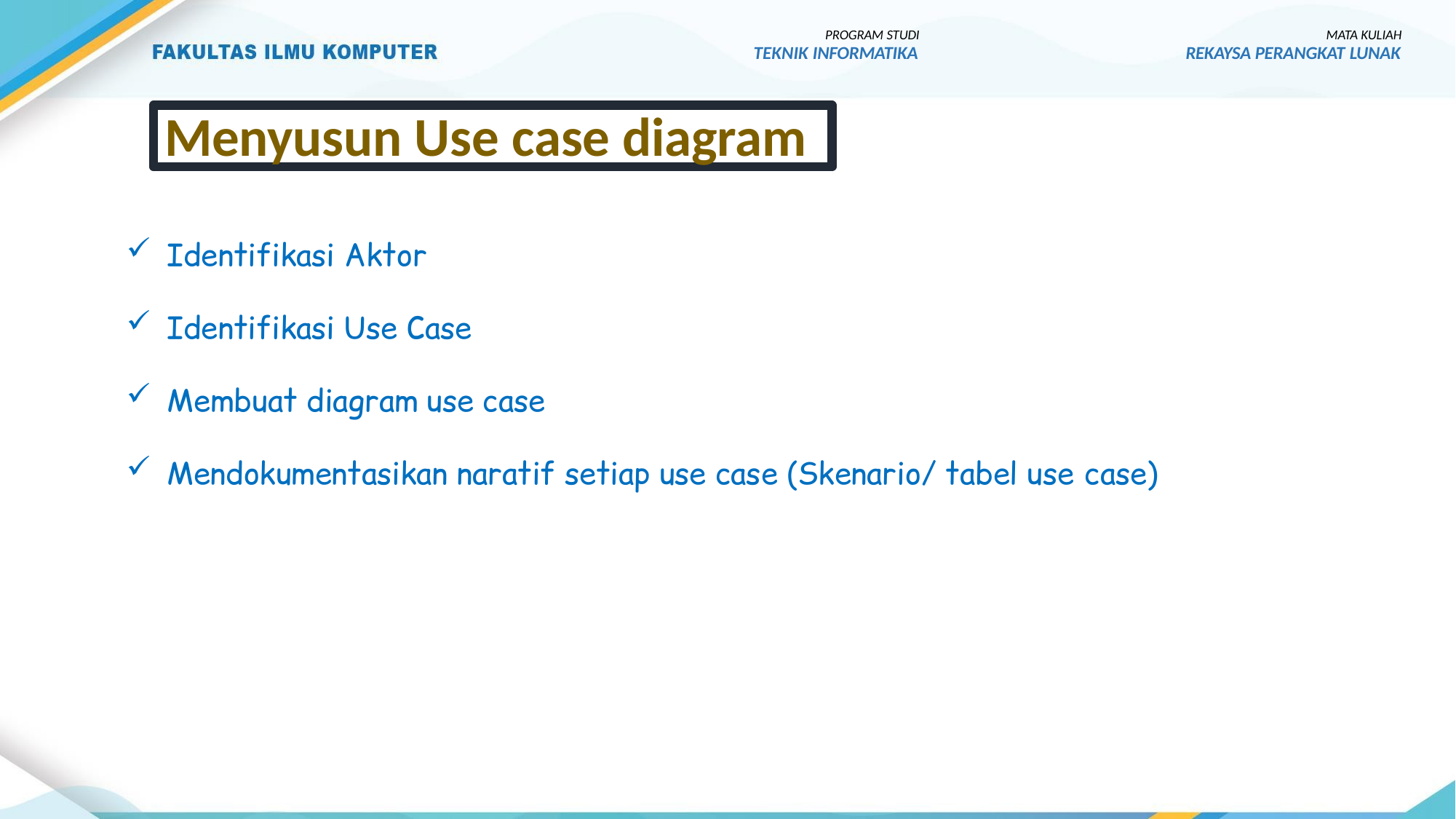

PROGRAM STUDI
TEKNIK INFORMATIKA
MATA KULIAH
REKAYSA PERANGKAT LUNAK
Menyusun Use case diagram
Identifikasi Aktor
Identifikasi Use Case
Membuat diagram use case
Mendokumentasikan naratif setiap use case (Skenario/ tabel use case)